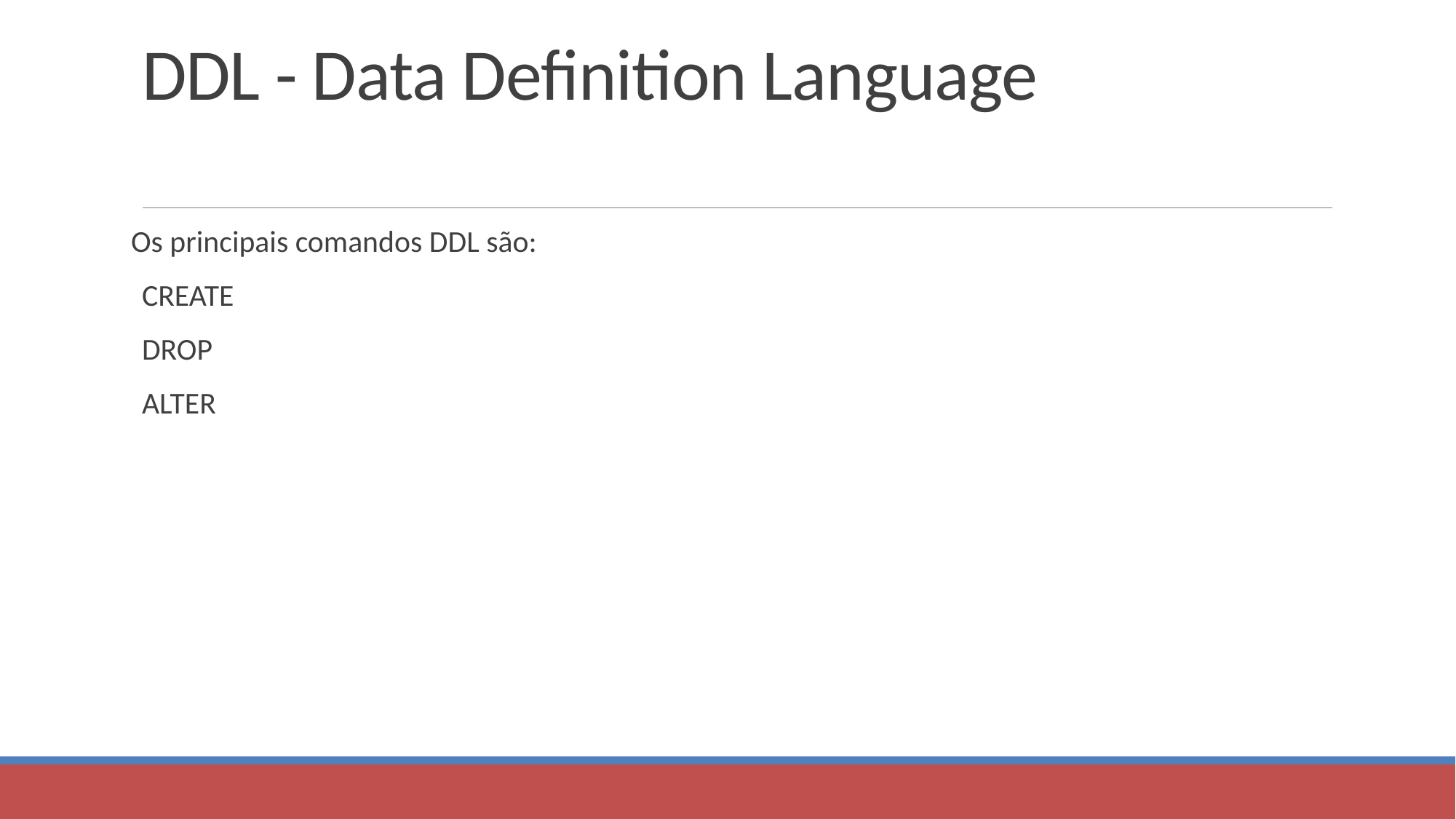

# DDL - Data Definition Language
Os principais comandos DDL são:
CREATE
DROP
ALTER